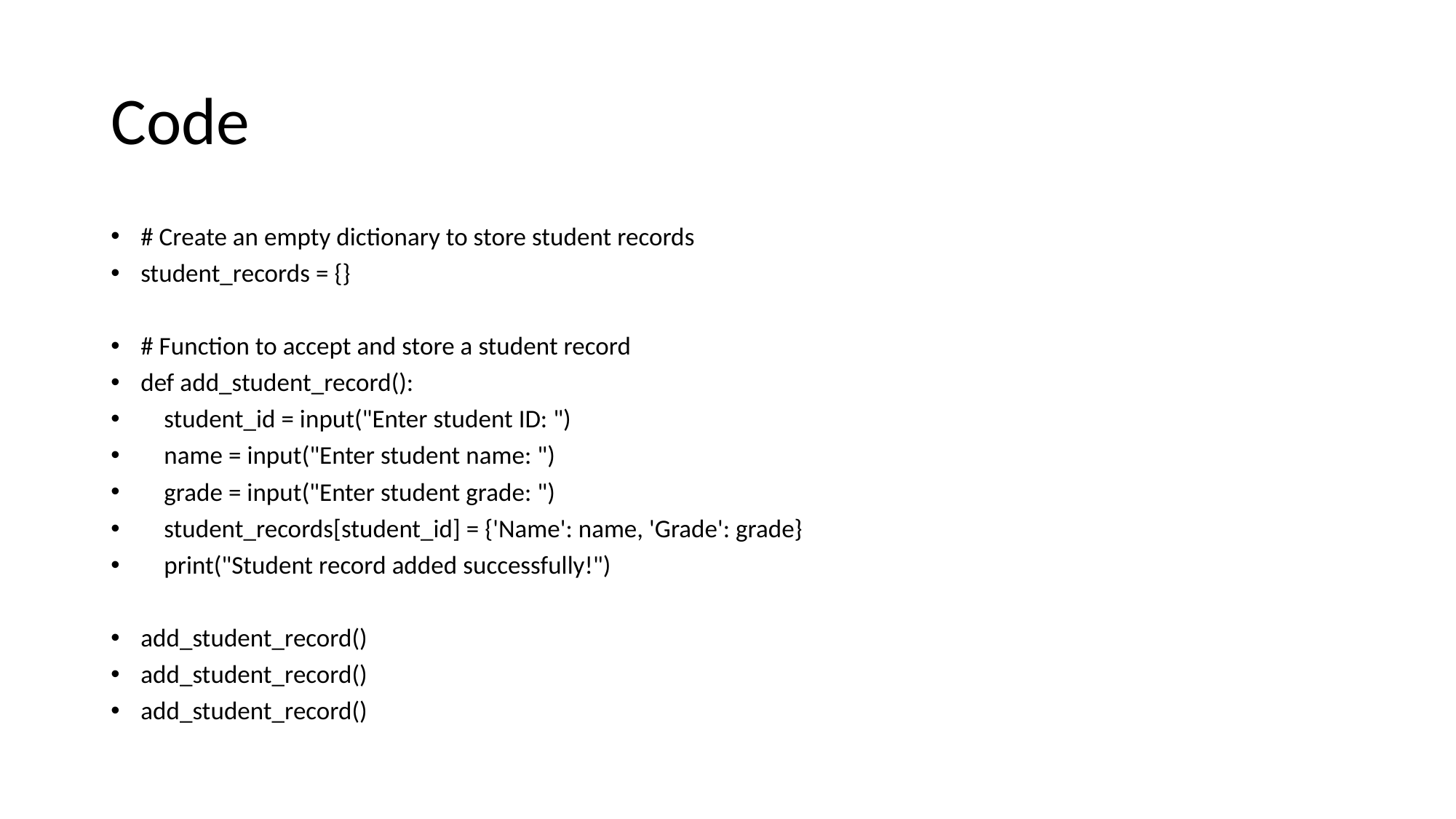

# Code
# Create an empty dictionary to store student records
student_records = {}

# Function to accept and store a student record
def add_student_record():
    student_id = input("Enter student ID: ")
    name = input("Enter student name: ")
    grade = input("Enter student grade: ")
    student_records[student_id] = {'Name': name, 'Grade': grade}
    print("Student record added successfully!")

add_student_record()
add_student_record()
add_student_record()